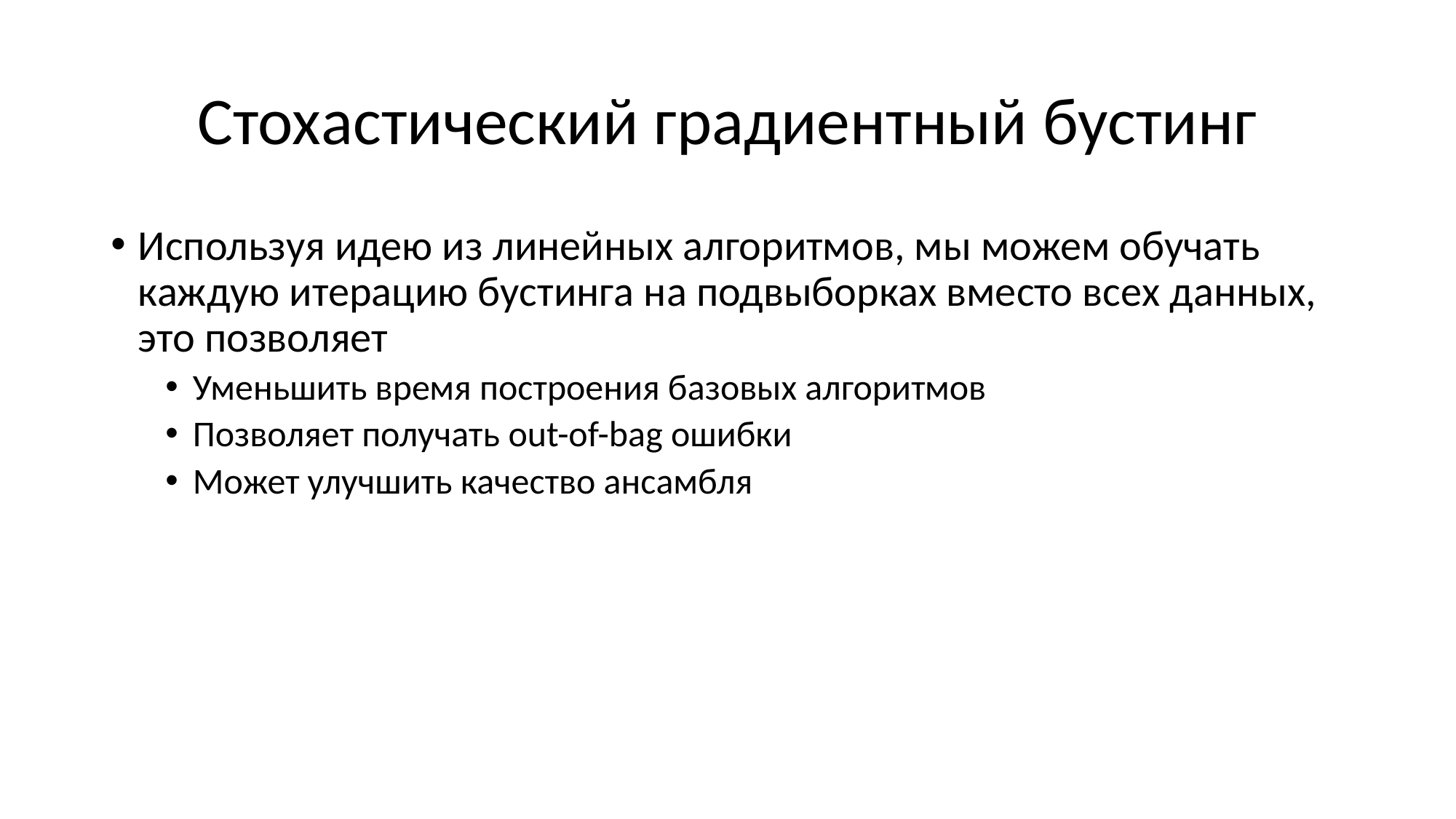

# Стохастический градиентный бустинг
Используя идею из линейных алгоритмов, мы можем обучать каждую итерацию бустинга на подвыборках вместо всех данных, это позволяет
Уменьшить время построения базовых алгоритмов
Позволяет получать out-of-bag ошибки
Может улучшить качество ансамбля